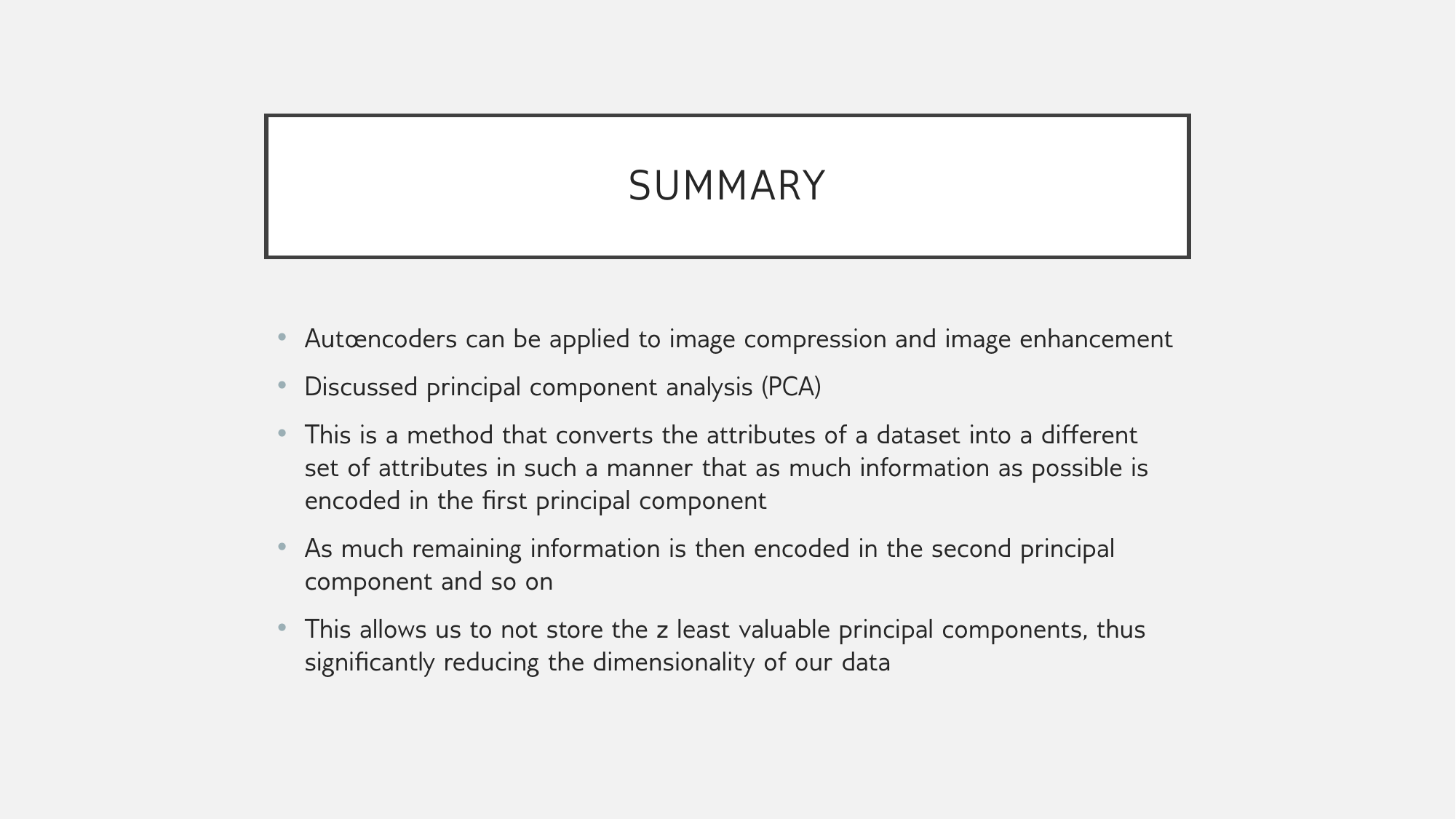

# Summary
Autoencoders can be applied to image compression and image enhancement
Discussed principal component analysis (PCA)
This is a method that converts the attributes of a dataset into a different set of attributes in such a manner that as much information as possible is encoded in the first principal component
As much remaining information is then encoded in the second principal component and so on
This allows us to not store the z least valuable principal components, thus significantly reducing the dimensionality of our data